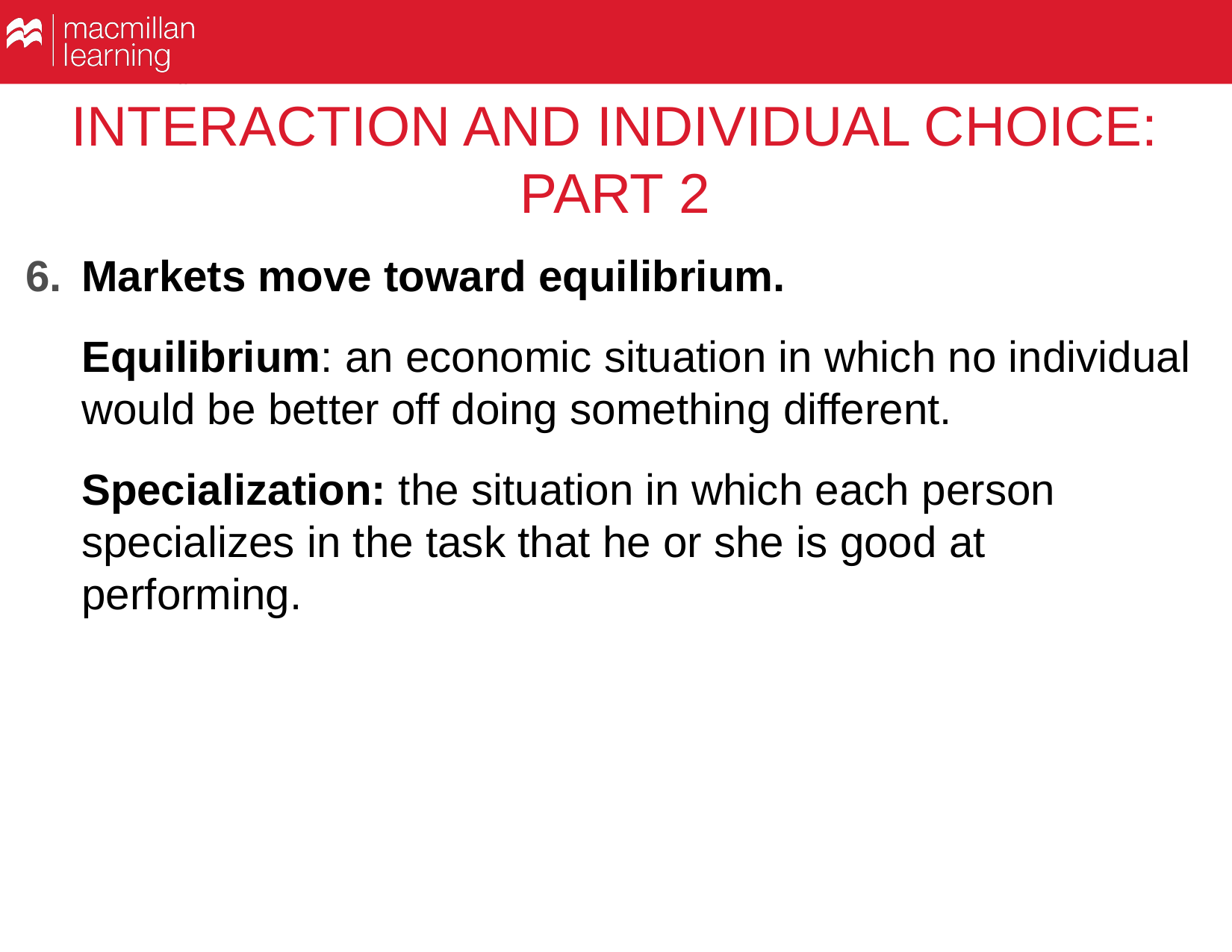

# INTERACTION AND INDIVIDUAL CHOICE: PART 2
Markets move toward equilibrium.
Equilibrium: an economic situation in which no individual would be better off doing something different.
Specialization: the situation in which each person specializes in the task that he or she is good at performing.